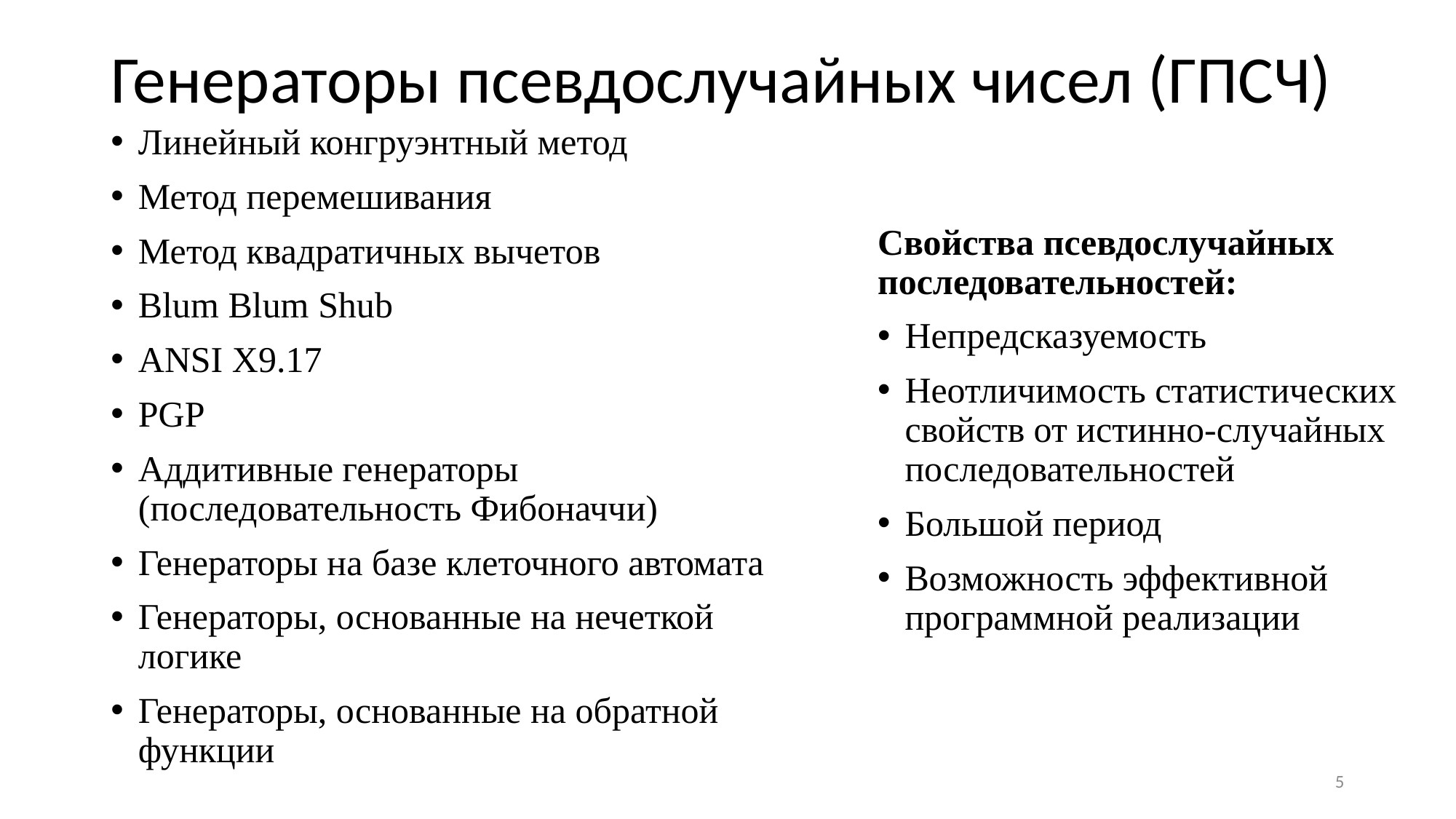

# Генераторы псевдослучайных чисел (ГПСЧ)
Линейный конгруэнтный метод
Метод перемешивания
Метод квадратичных вычетов
Blum Blum Shub
ANSI X9.17
PGP
Аддитивные генераторы (последовательность Фибоначчи)
Генераторы на базе клеточного автомата
Генераторы, основанные на нечеткой логике
Генераторы, основанные на обратной функции
Свойства псевдослучайных последовательностей:
Непредсказуемость
Неотличимость статистических свойств от истинно-случайных последовательностей
Большой период
Возможность эффективной программной реализации
5